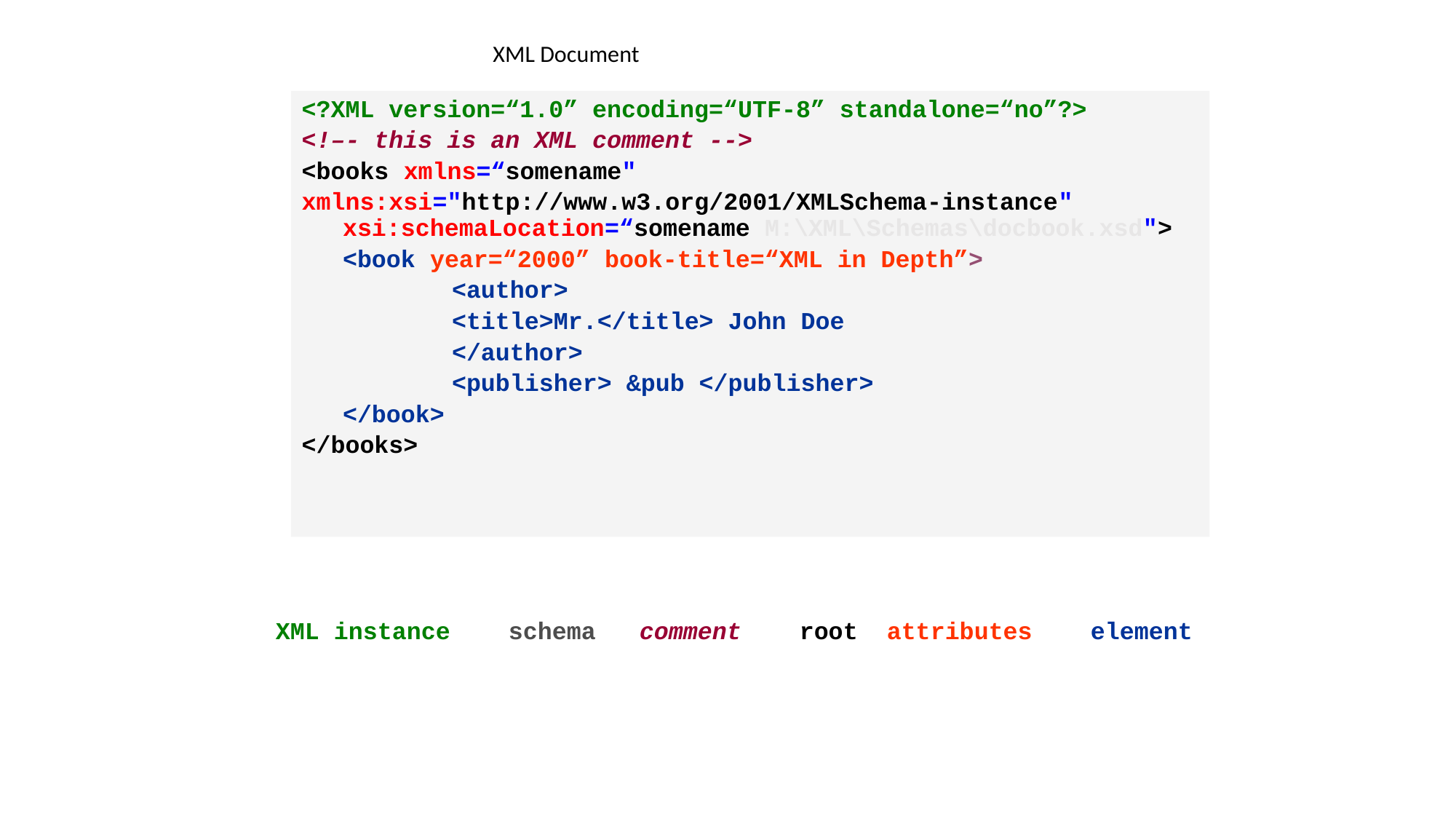

# XML Document
<?XML version=“1.0” encoding=“UTF-8” standalone=“no”?>
<!–- this is an XML comment -->
<books xmlns=“somename"
xmlns:xsi="http://www.w3.org/2001/XMLSchema-instance" xsi:schemaLocation=“somename M:\XML\Schemas\docbook.xsd">
	<book year=“2000” book-title=“XML in Depth”>
		<author>
      	<title>Mr.</title> John Doe
  		</author>
		<publisher> &pub </publisher>
	</book>
</books>

XML instance    schema   comment    root  attributes    element